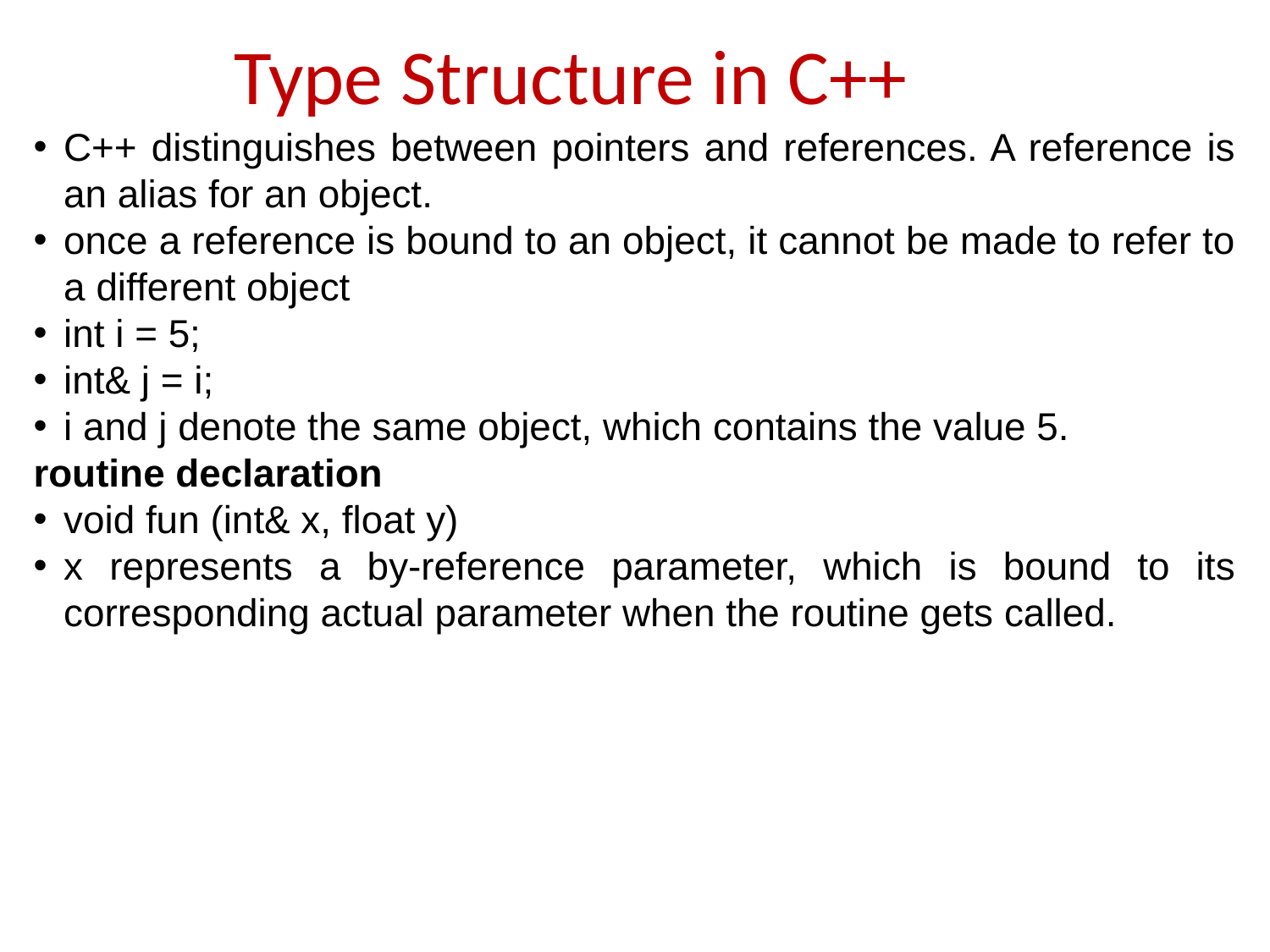

Type Structure in C++
C++ distinguishes between pointers and references. A reference is an alias for an object.
once a reference is bound to an object, it cannot be made to refer to a different object
int i = 5;
int& j = i;
i and j denote the same object, which contains the value 5.
routine declaration
void fun (int& x, float y)
x represents a by-reference parameter, which is bound to its corresponding actual parameter when the routine gets called.